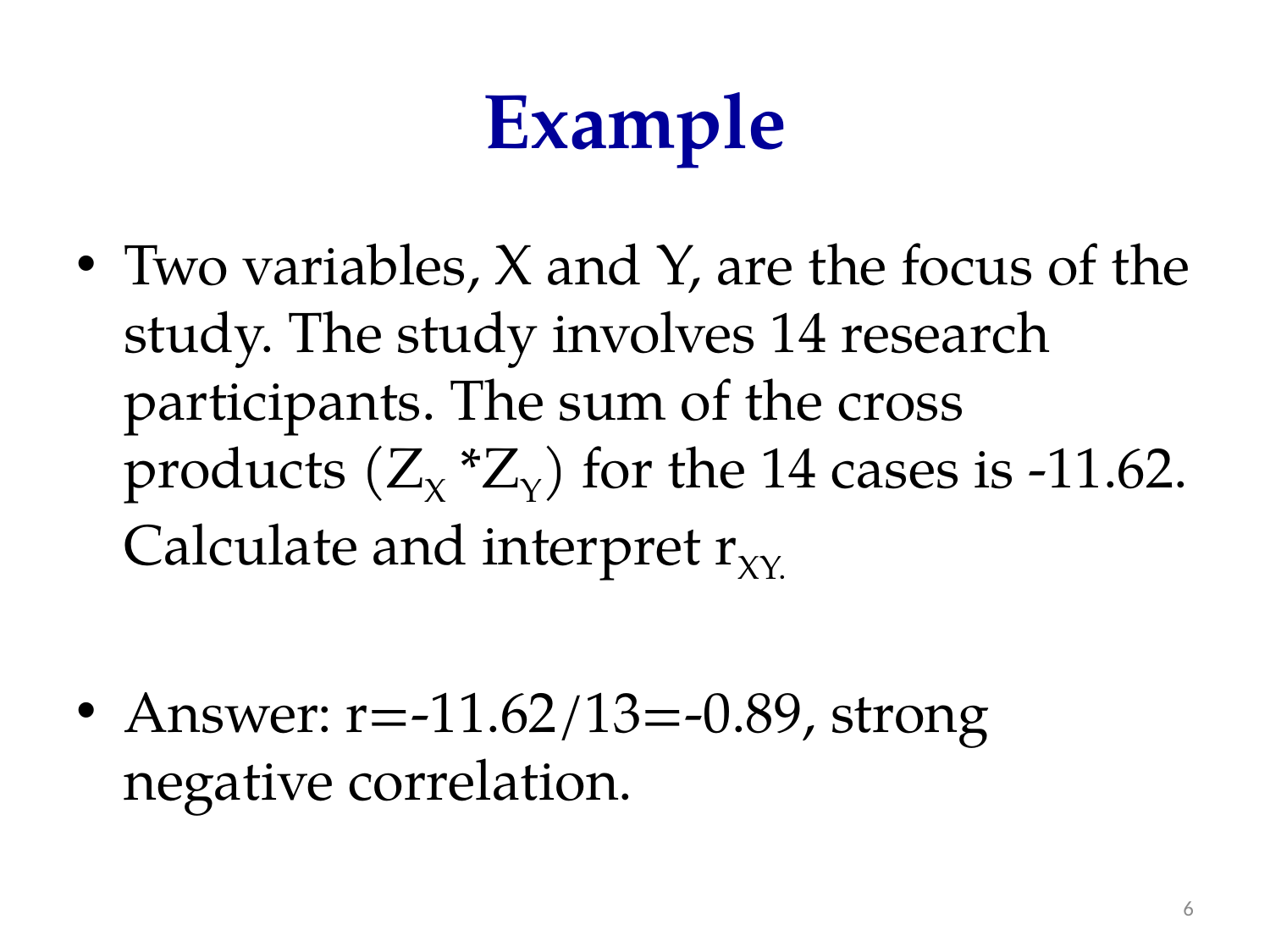

# Example
Two variables, X and Y, are the focus of the study. The study involves 14 research participants. The sum of the cross products (ZX *ZY) for the 14 cases is -11.62. Calculate and interpret rXY.

Answer: r=-11.62/13=-0.89, strong negative correlation.
6